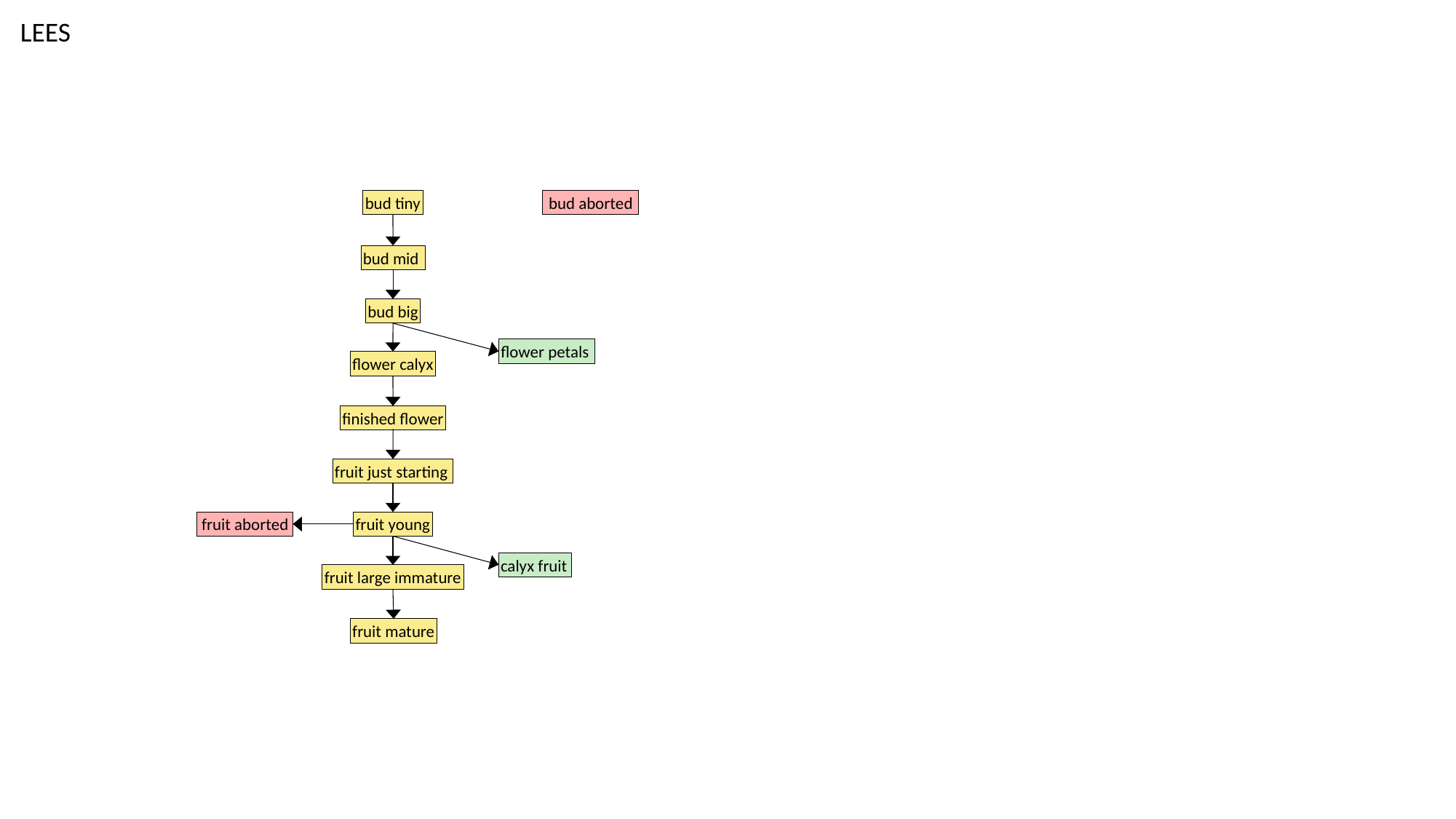

LEES
bud tiny
bud aborted
bud mid
bud big
flower petals
flower calyx
finished flower
fruit just starting
fruit aborted
fruit young
calyx fruit
fruit large immature
fruit mature